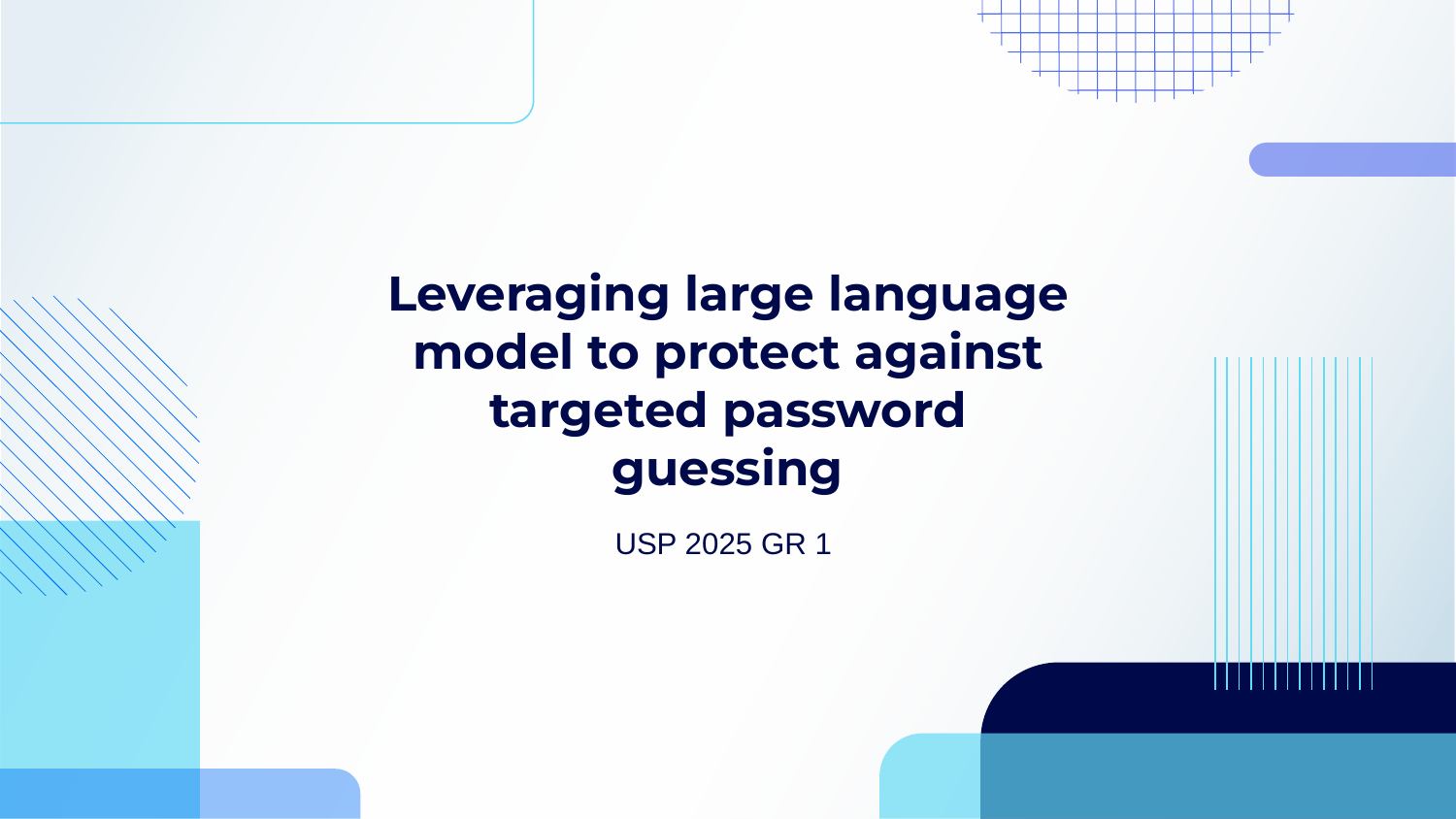

# Leveraging large language model to protect against targeted password guessing

USP 2025 GR 1